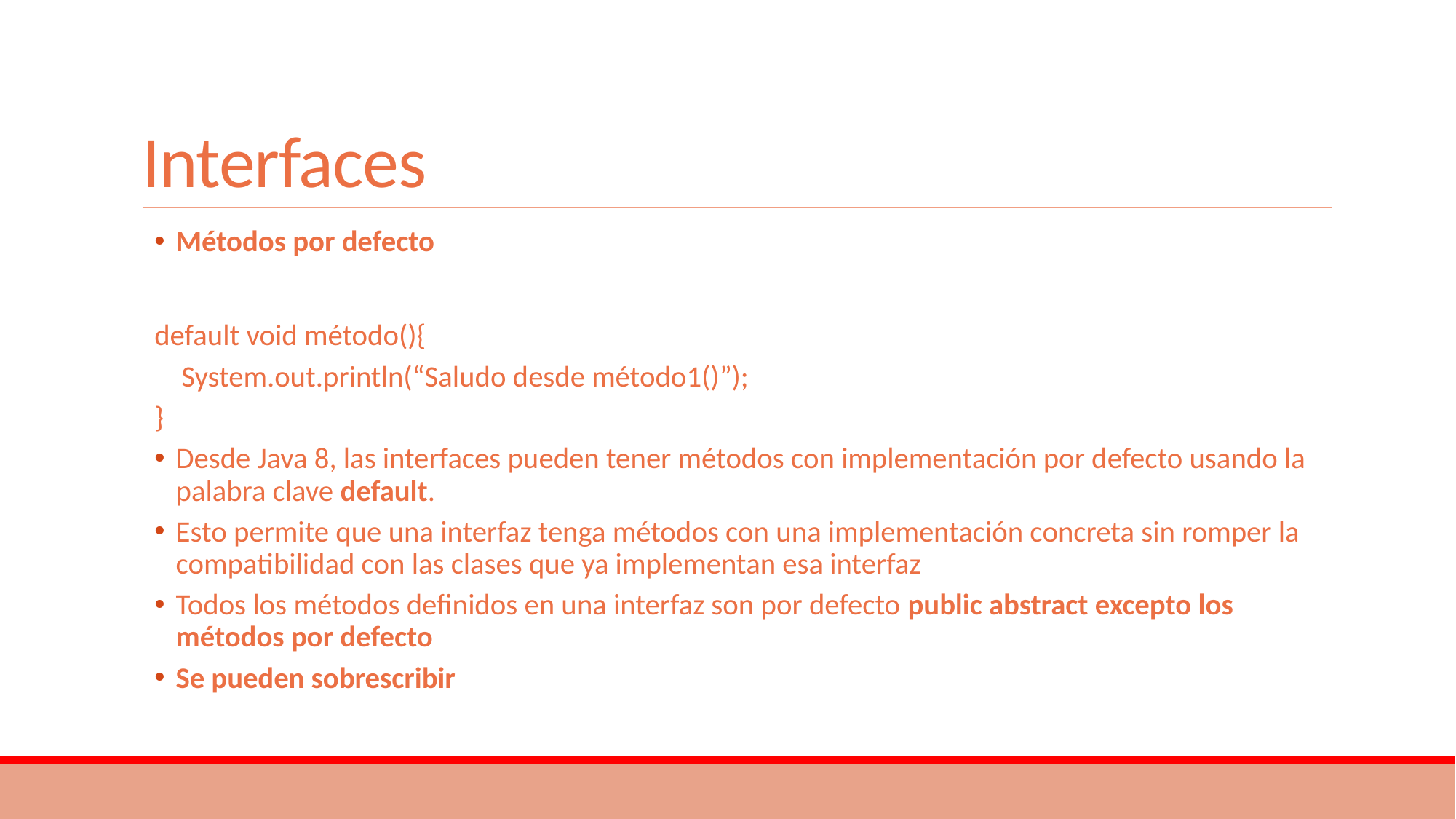

# Interfaces
Métodos por defecto

default void método(){
    System.out.println(“Saludo desde método1()”);
}
Desde Java 8, las interfaces pueden tener métodos con implementación por defecto usando la palabra clave default.
Esto permite que una interfaz tenga métodos con una implementación concreta sin romper la compatibilidad con las clases que ya implementan esa interfaz
Todos los métodos definidos en una interfaz son por defecto public abstract excepto los métodos por defecto
Se pueden sobrescribir